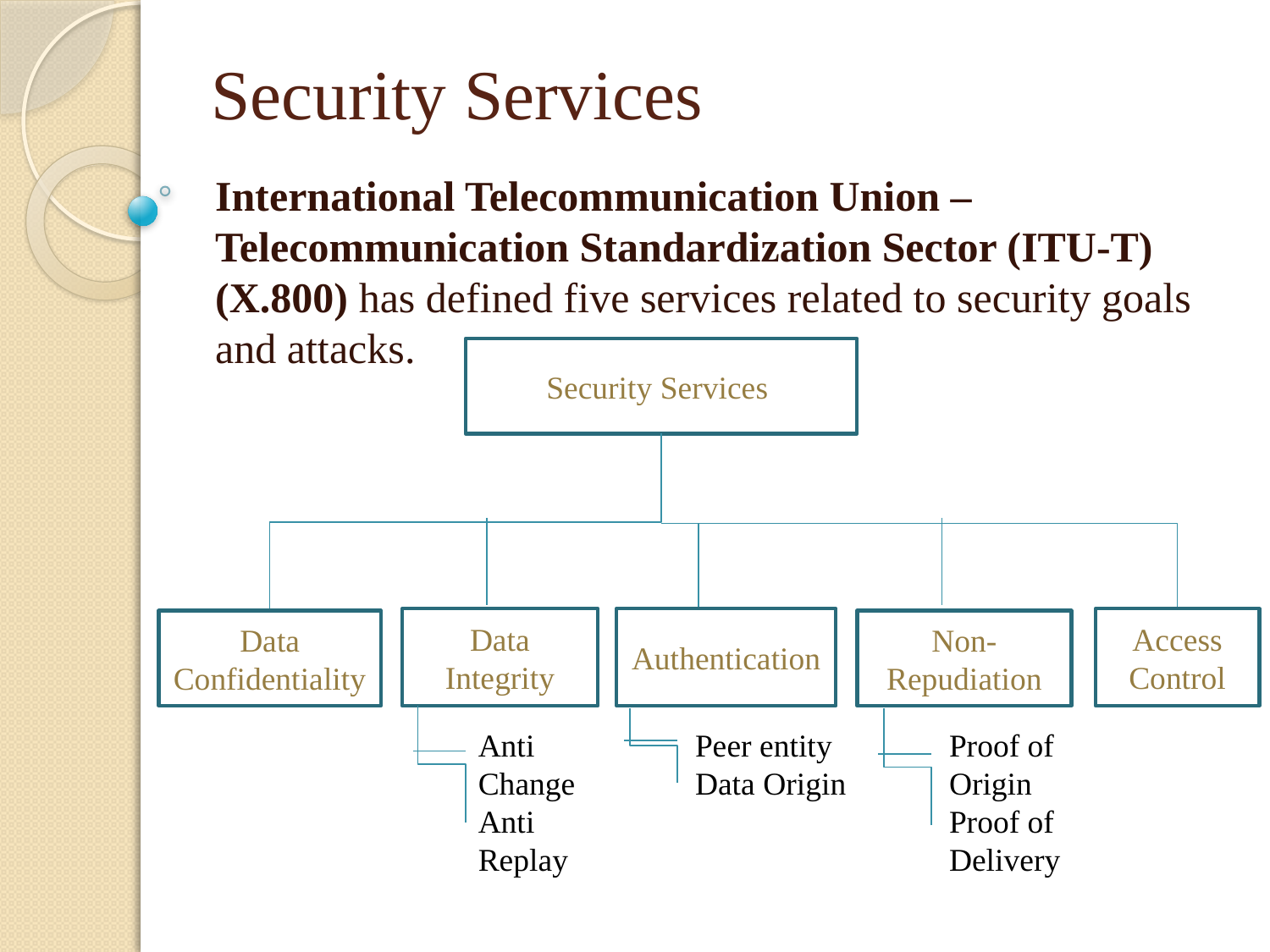

# Security Services
International Telecommunication Union – Telecommunication Standardization Sector (ITU-T) (X.800) has defined five services related to security goals and attacks.
Security Services
Data Integrity
Authentication
Access Control
Data Confidentiality
Non-Repudiation
Anti Change
Anti Replay
Peer entity
Data Origin
Proof of Origin
Proof of Delivery